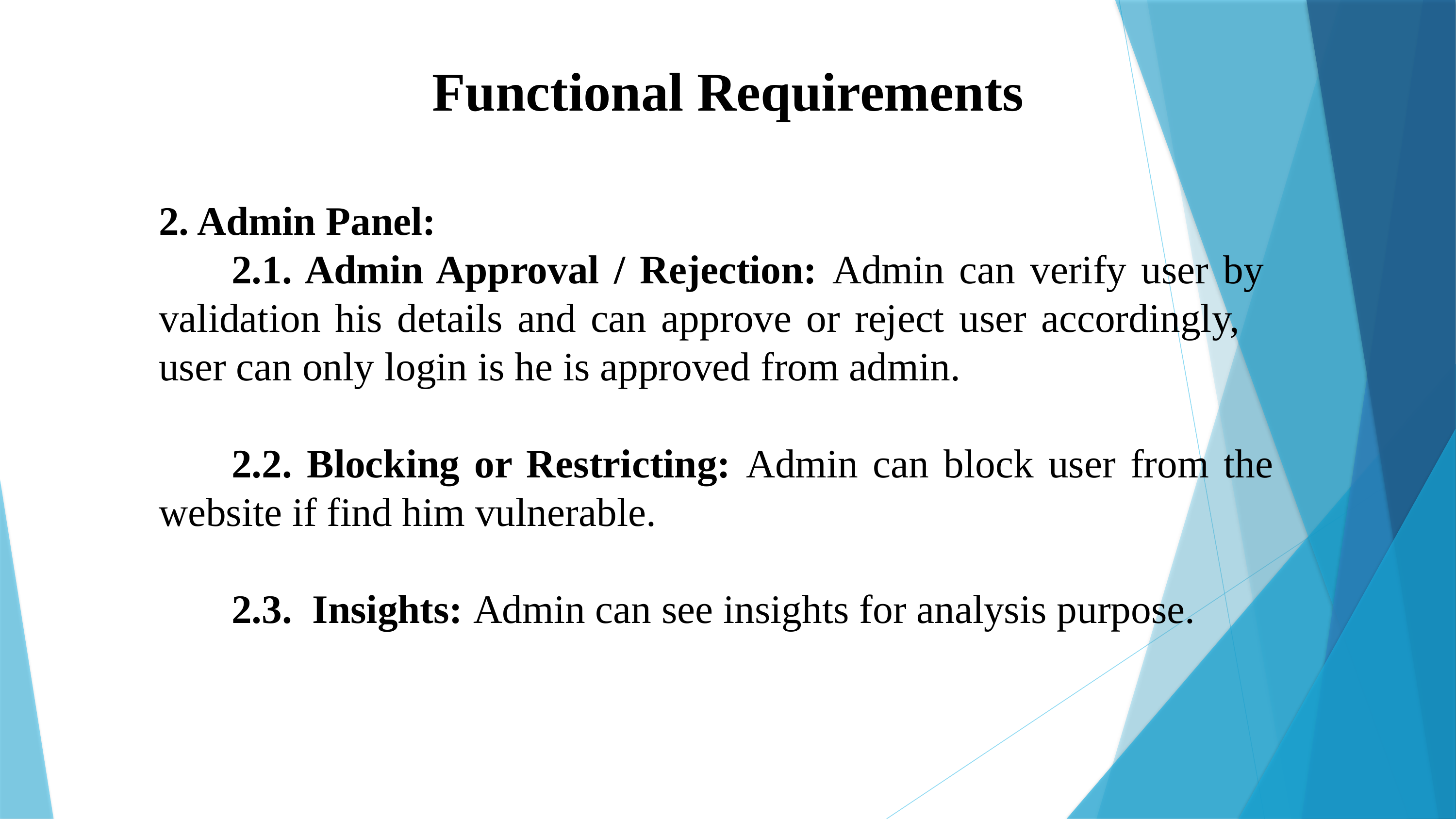

Functional Requirements
2. Admin Panel:
	2.1. Admin Approval / Rejection: Admin can verify user by 	validation his details and can approve or reject user accordingly, 	user can only login is he is approved from admin.

	2.2. Blocking or Restricting: Admin can block user from the 	website if find him vulnerable.

	2.3.  Insights: Admin can see insights for analysis purpose.